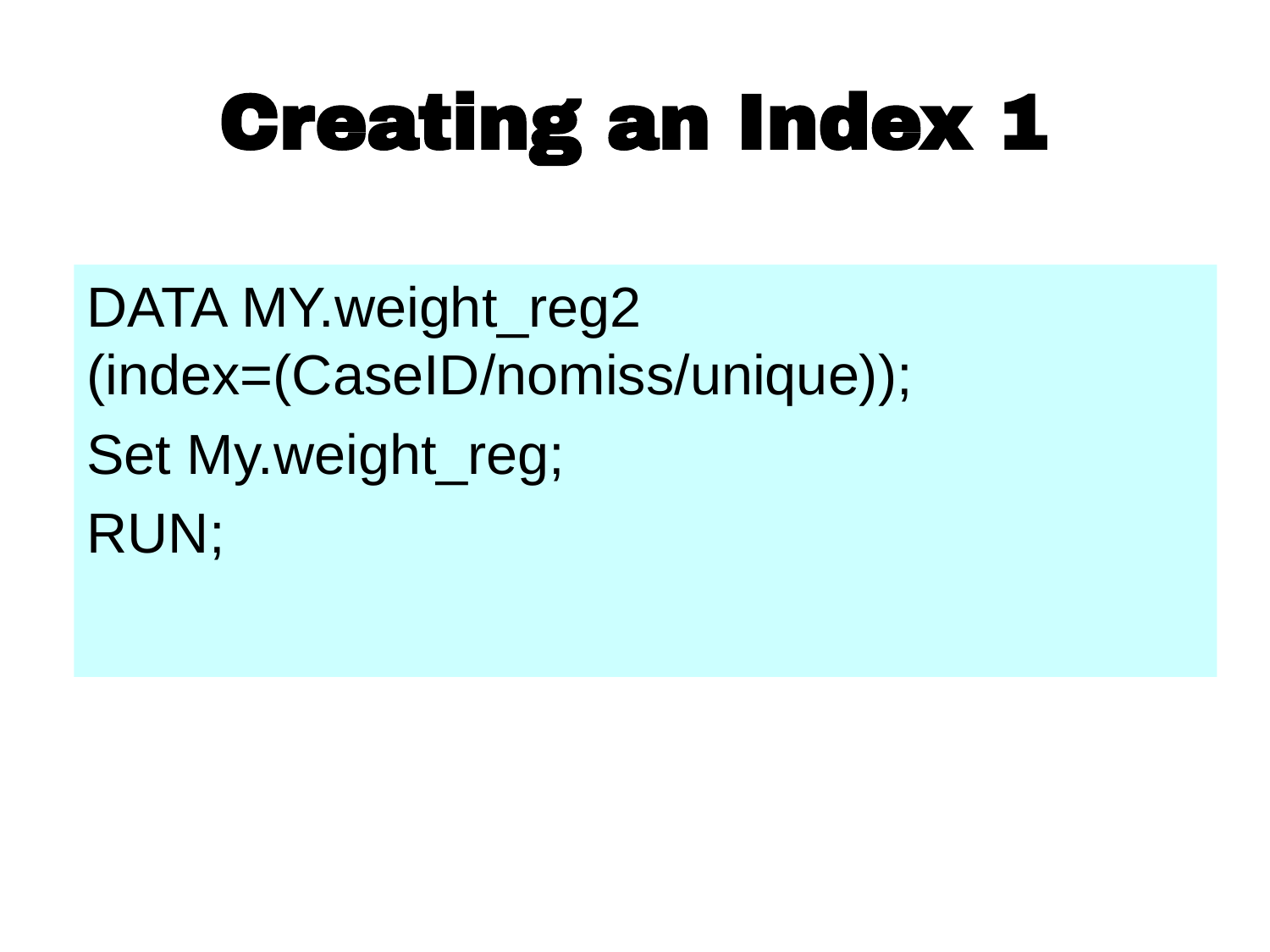

# Creating an Index 1
DATA MY.weight_reg2 		(index=(CaseID/nomiss/unique));
Set My.weight_reg;
RUN;